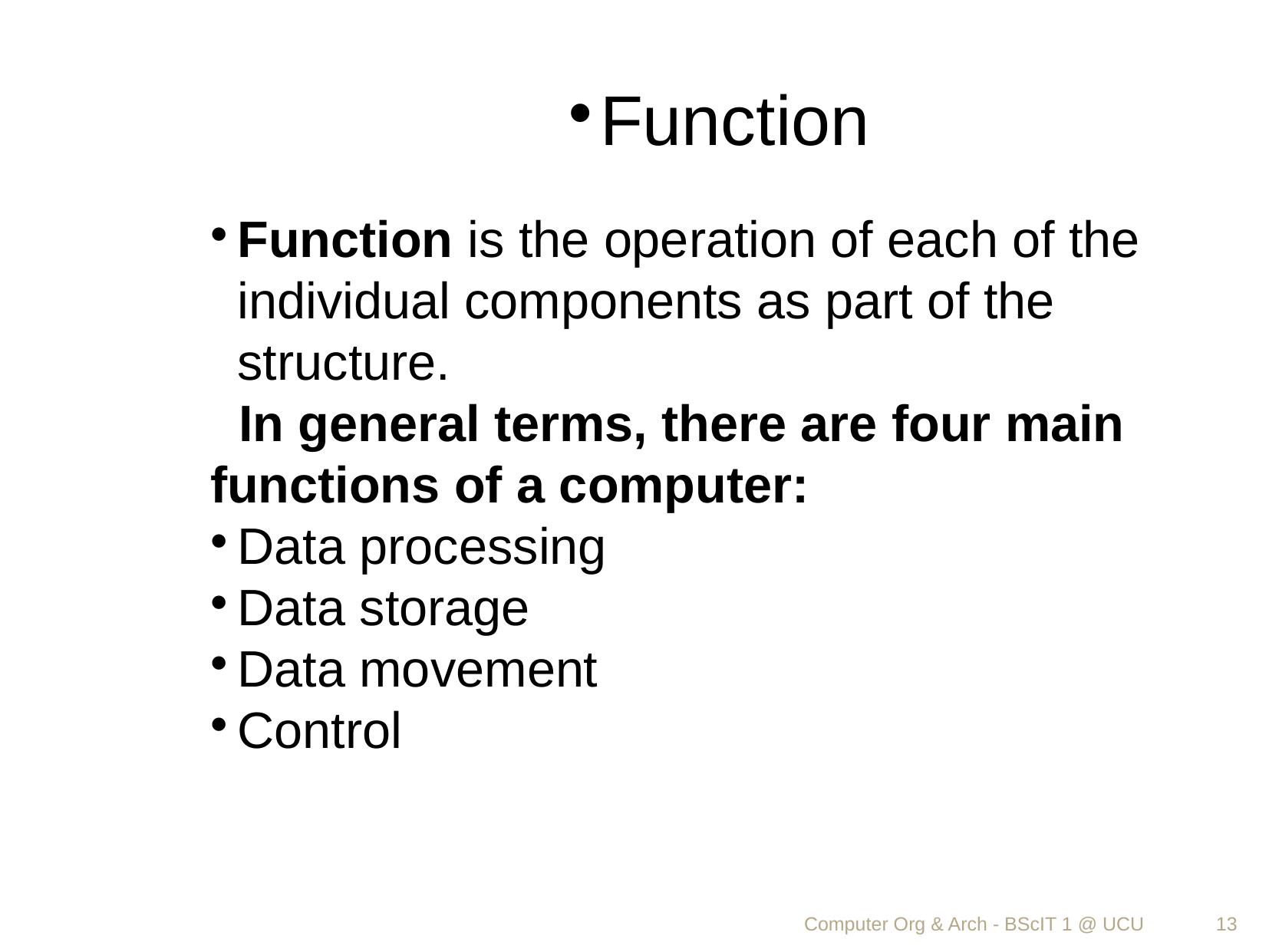

Function
Function is the operation of each of the individual components as part of the structure.
  In general terms, there are four main functions of a computer:
Data processing
Data storage
Data movement
Control

Computer Org & Arch - BScIT 1 @ UCU
13